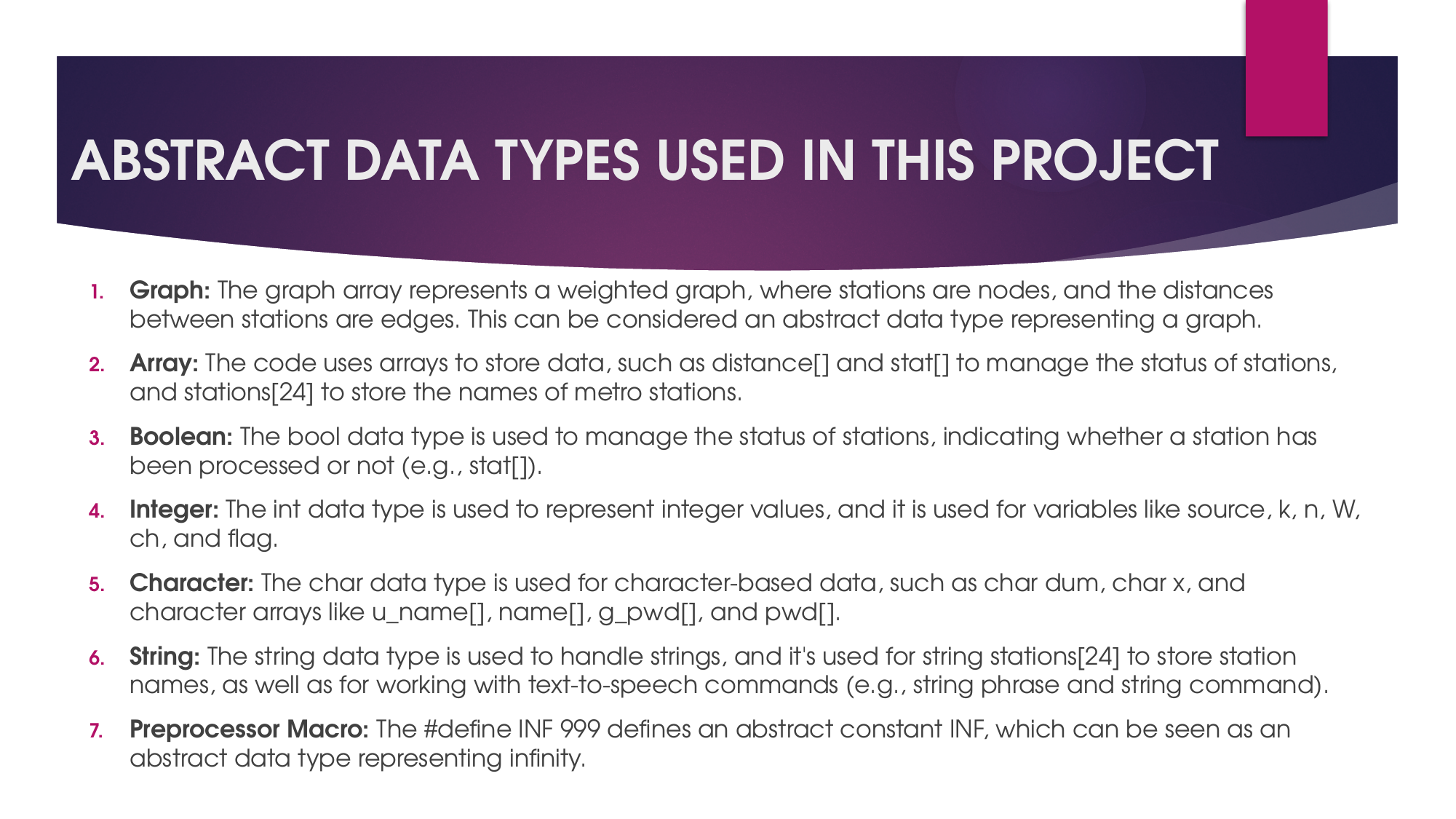

# ABSTRACT DATA TYPES USED IN THIS PROJECT
Graph: The graph array represents a weighted graph, where stations are nodes, and the distances between stations are edges. This can be considered an abstract data type representing a graph.
Array: The code uses arrays to store data, such as distance[] and stat[] to manage the status of stations, and stations[24] to store the names of metro stations.
Boolean: The bool data type is used to manage the status of stations, indicating whether a station has been processed or not (e.g., stat[]).
Integer: The int data type is used to represent integer values, and it is used for variables like source, k, n, W, ch, and flag.
Character: The char data type is used for character-based data, such as char dum, char x, and character arrays like u_name[], name[], g_pwd[], and pwd[].
String: The string data type is used to handle strings, and it's used for string stations[24] to store station names, as well as for working with text-to-speech commands (e.g., string phrase and string command).
Preprocessor Macro: The #define INF 999 defines an abstract constant INF, which can be seen as an abstract data type representing infinity.